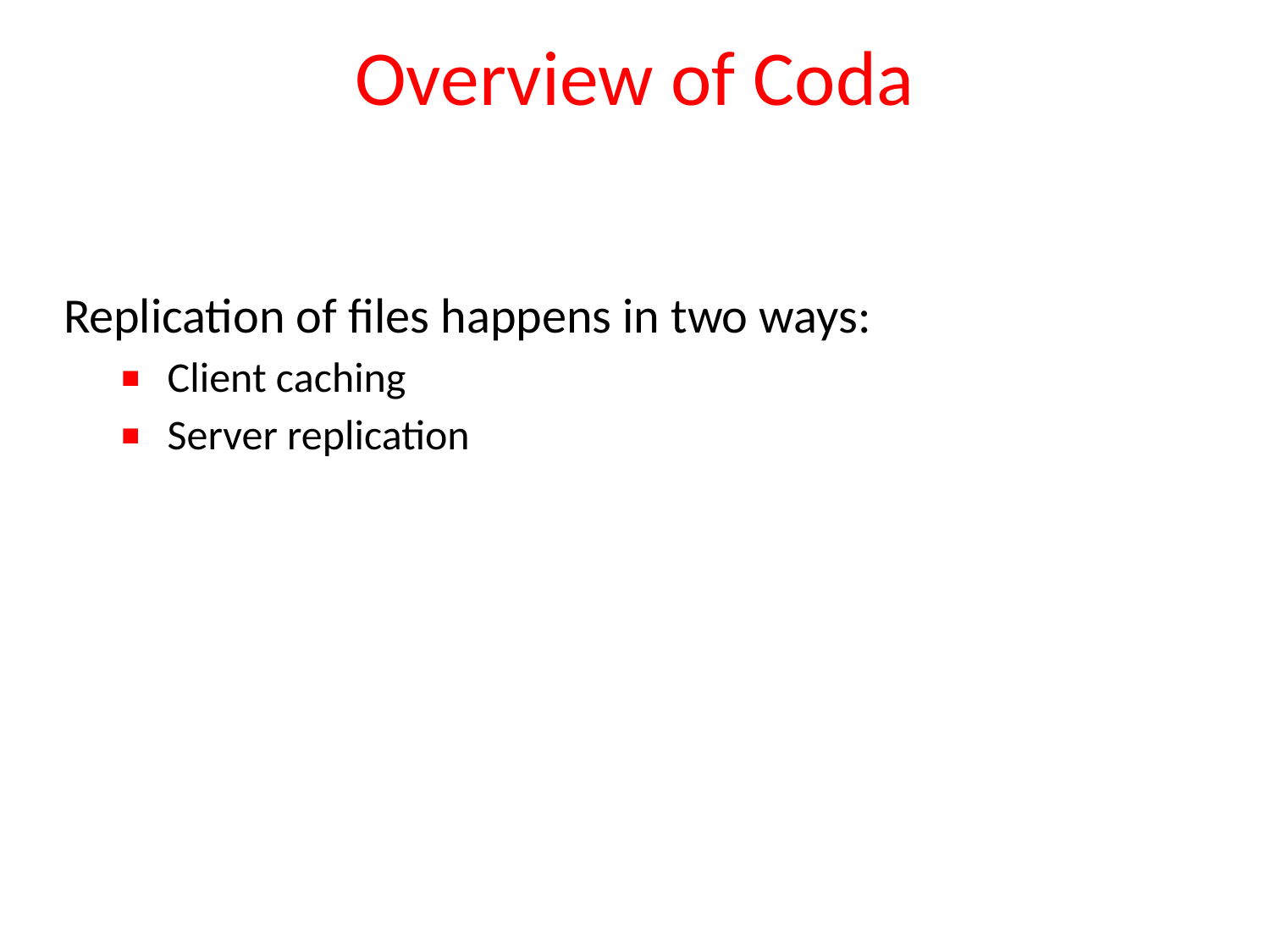

# Overview of Coda
Replication of files happens in two ways:
Client caching
Server replication